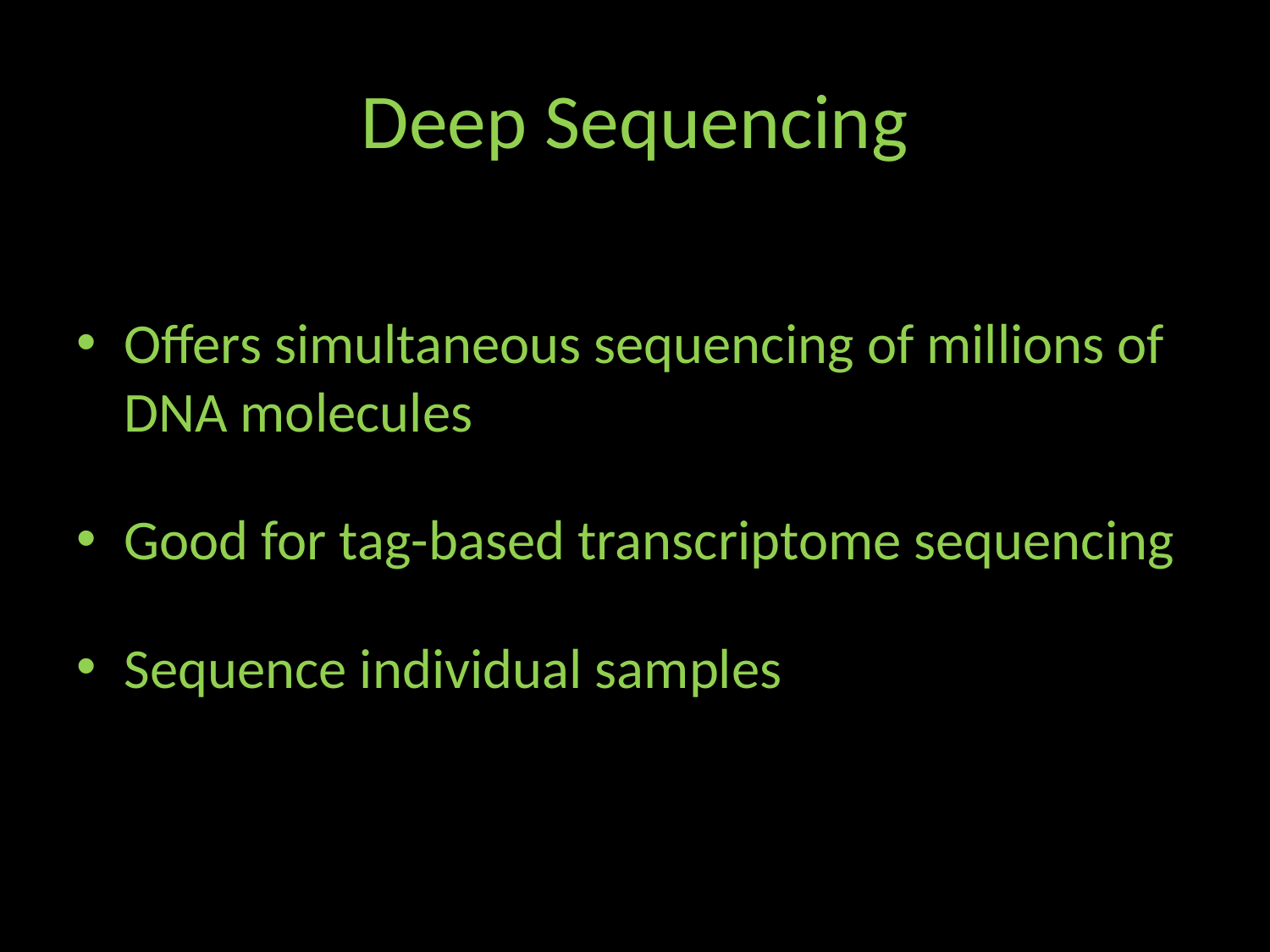

# Deep Sequencing

Offers simultaneous sequencing of millions of DNA molecules

Good for tag-based transcriptome sequencing

Sequence individual samples